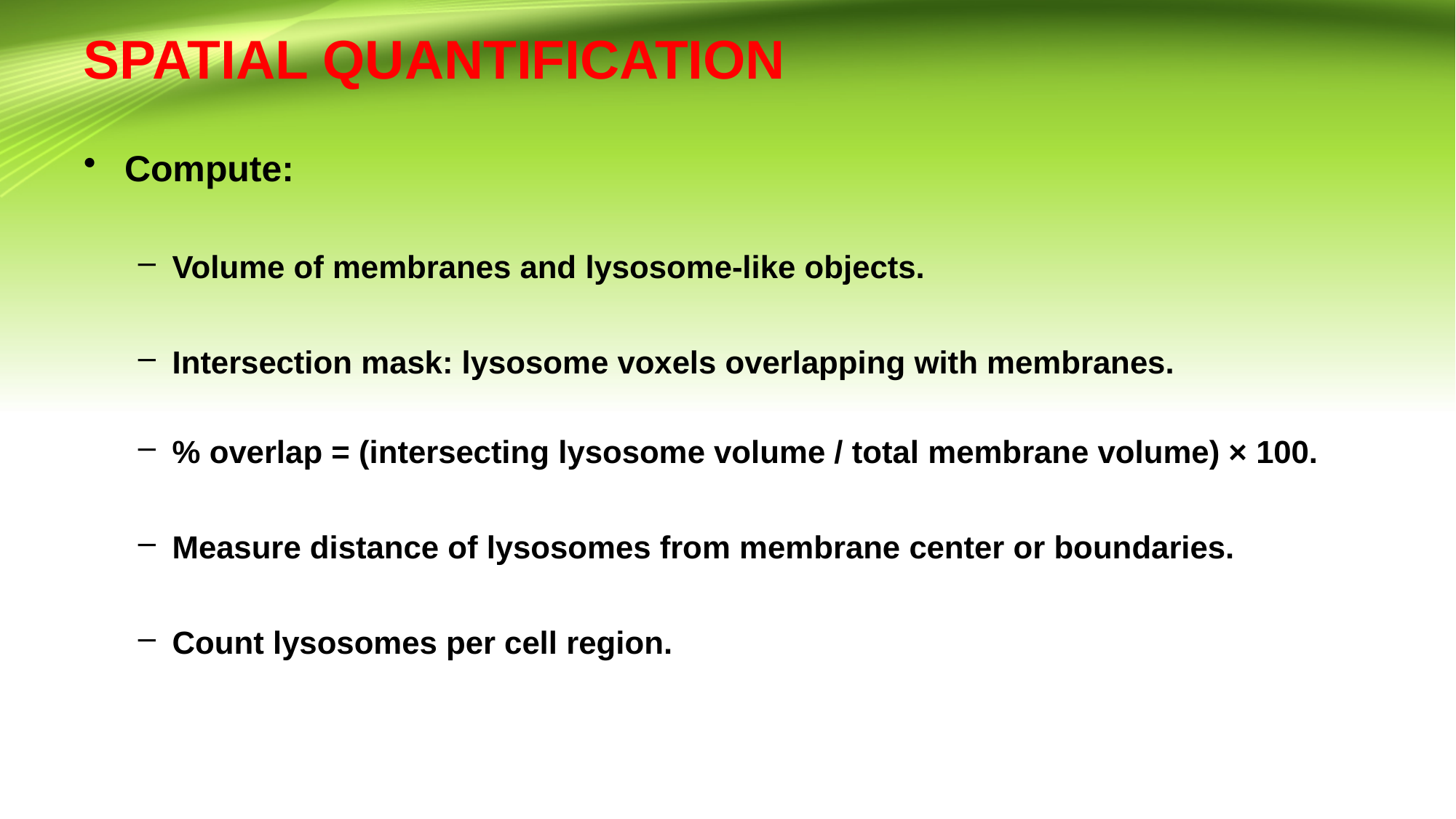

# SPATIAL QUANTIFICATION
Compute:

Volume of membranes and lysosome-like objects.

Intersection mask: lysosome voxels overlapping with membranes.

% overlap = (intersecting lysosome volume / total membrane volume) × 100.

Measure distance of lysosomes from membrane center or boundaries.

Count lysosomes per cell region.